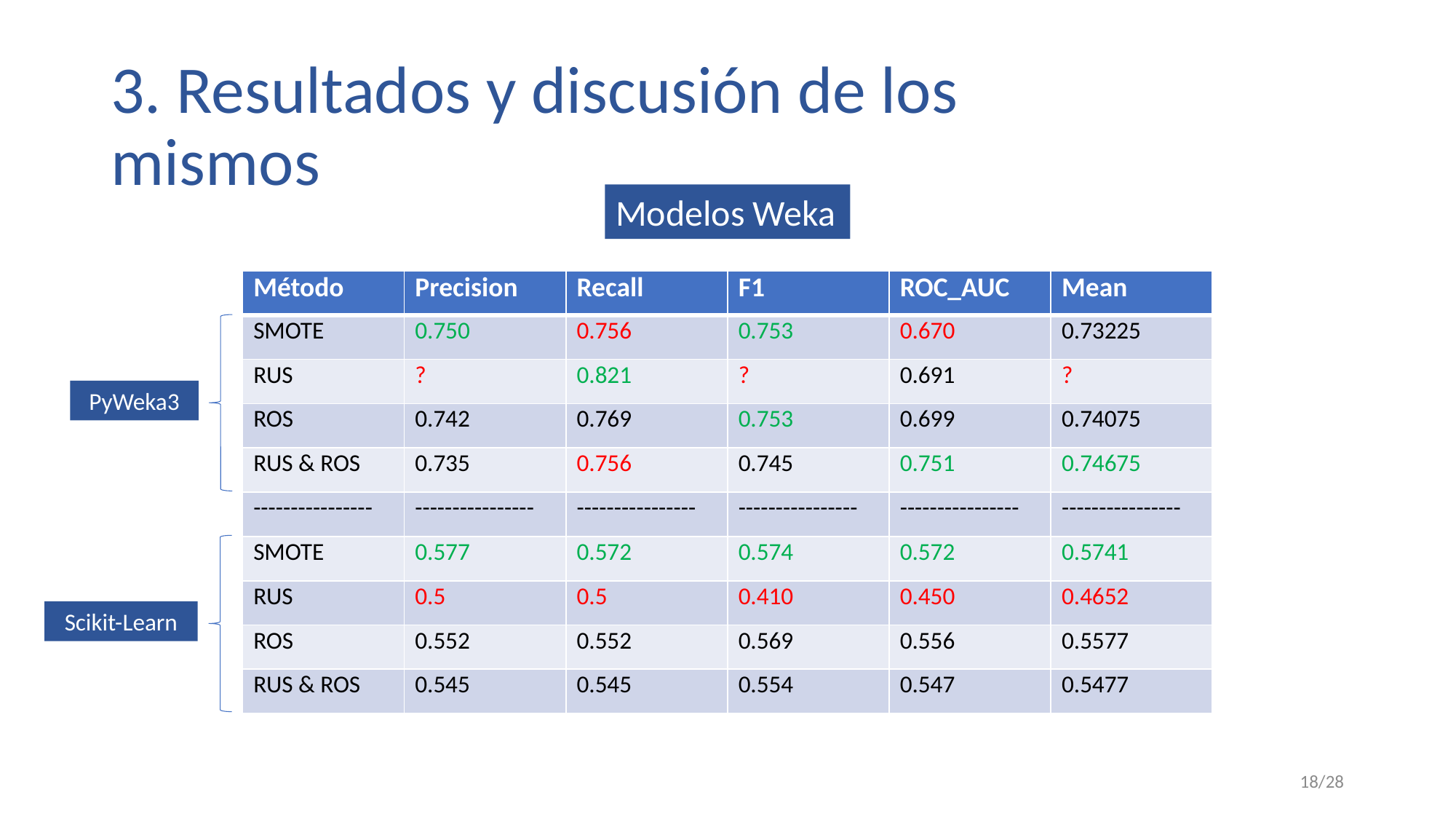

3. Resultados y discusión de los mismos
Modelos Weka
| Método | Precision | Recall | F1 | ROC\_AUC | Mean |
| --- | --- | --- | --- | --- | --- |
| SMOTE | 0.750 | 0.756 | 0.753 | 0.670 | 0.73225 |
| RUS | ? | 0.821 | ? | 0.691 | ? |
| ROS | 0.742 | 0.769 | 0.753 | 0.699 | 0.74075 |
| RUS & ROS | 0.735 | 0.756 | 0.745 | 0.751 | 0.74675 |
| ---------------- | ---------------- | ---------------- | ---------------- | ---------------- | ---------------- |
| SMOTE | 0.577 | 0.572 | 0.574 | 0.572 | 0.5741 |
| RUS | 0.5 | 0.5 | 0.410 | 0.450 | 0.4652 |
| ROS | 0.552 | 0.552 | 0.569 | 0.556 | 0.5577 |
| RUS & ROS | 0.545 | 0.545 | 0.554 | 0.547 | 0.5477 |

PyWeka3

Scikit-Learn
18/28